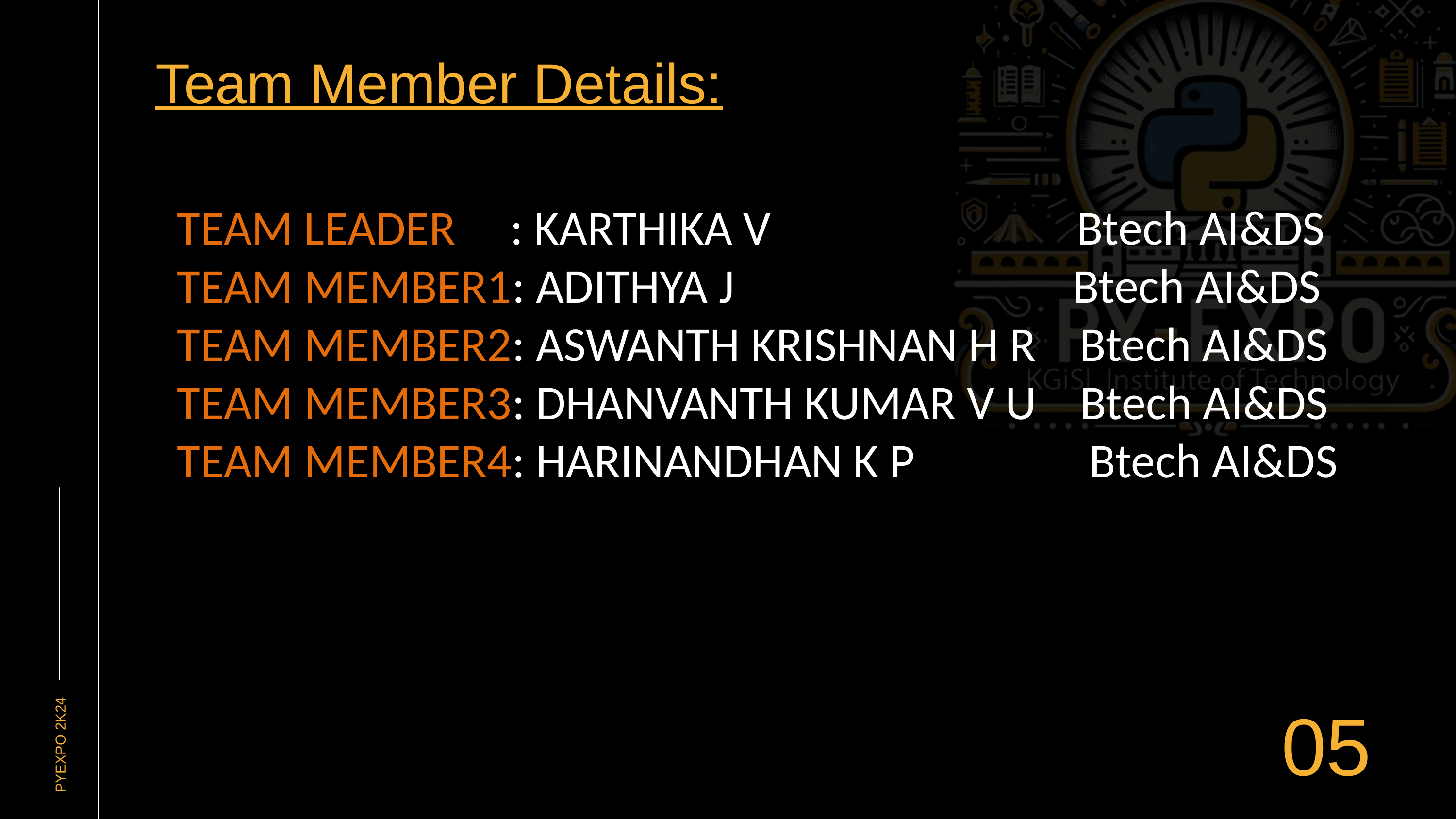

Team Member Details:
TEAM LEADER     : KARTHIKA V                            Btech AI&DS
TEAM MEMBER1: ADITHYA J                               Btech AI&DS
TEAM MEMBER2: ASWANTH KRISHNAN H R    Btech AI&DS
TEAM MEMBER3: DHANVANTH KUMAR V U    Btech AI&DS
TEAM MEMBER4: HARINANDHAN K P                Btech AI&DS

05
PYEXPO 2K24